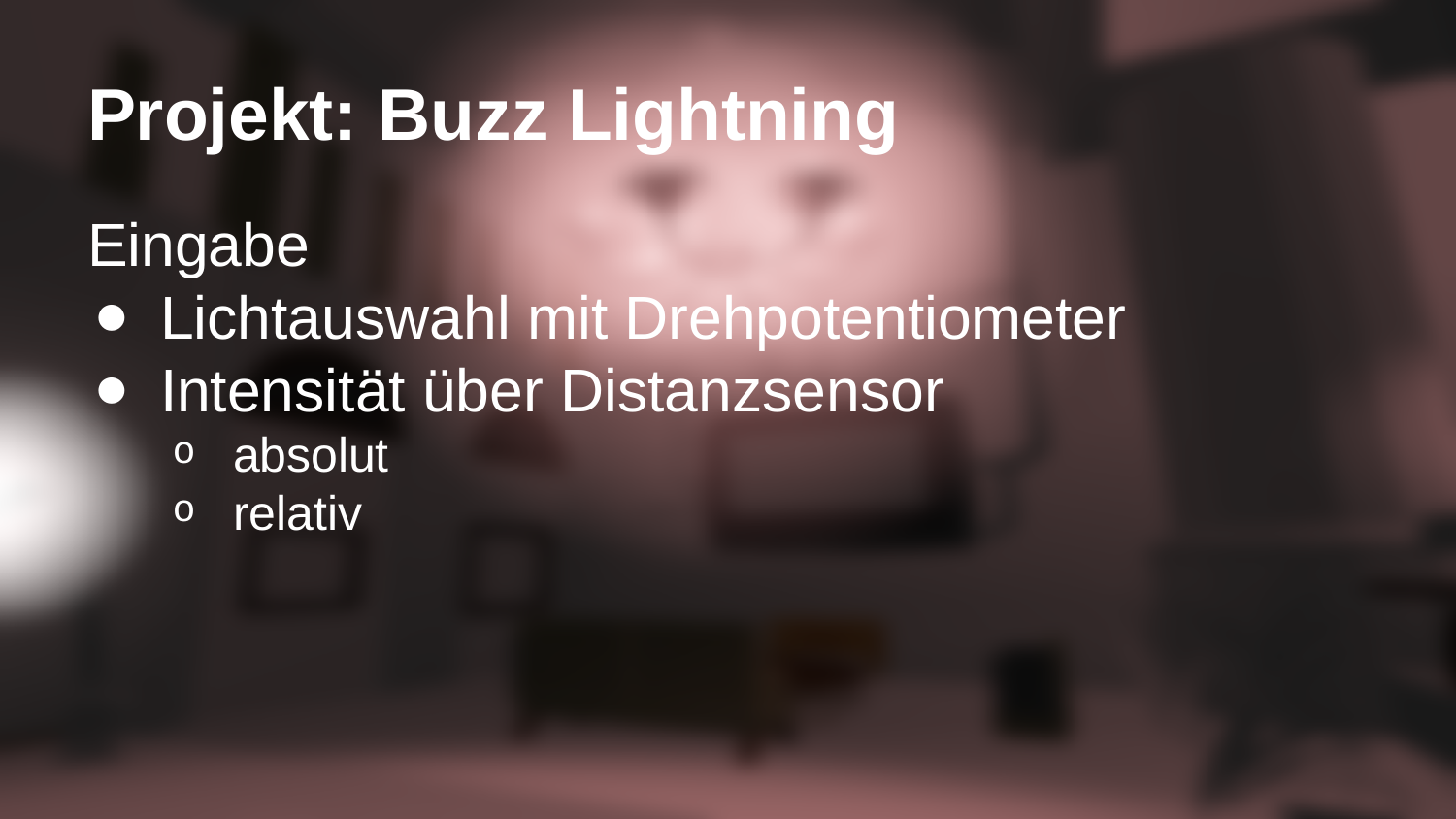

# Projekt: Buzz Lightning
Eingabe
Lichtauswahl mit Drehpotentiometer
Intensität über Distanzsensor
absolut
relativ